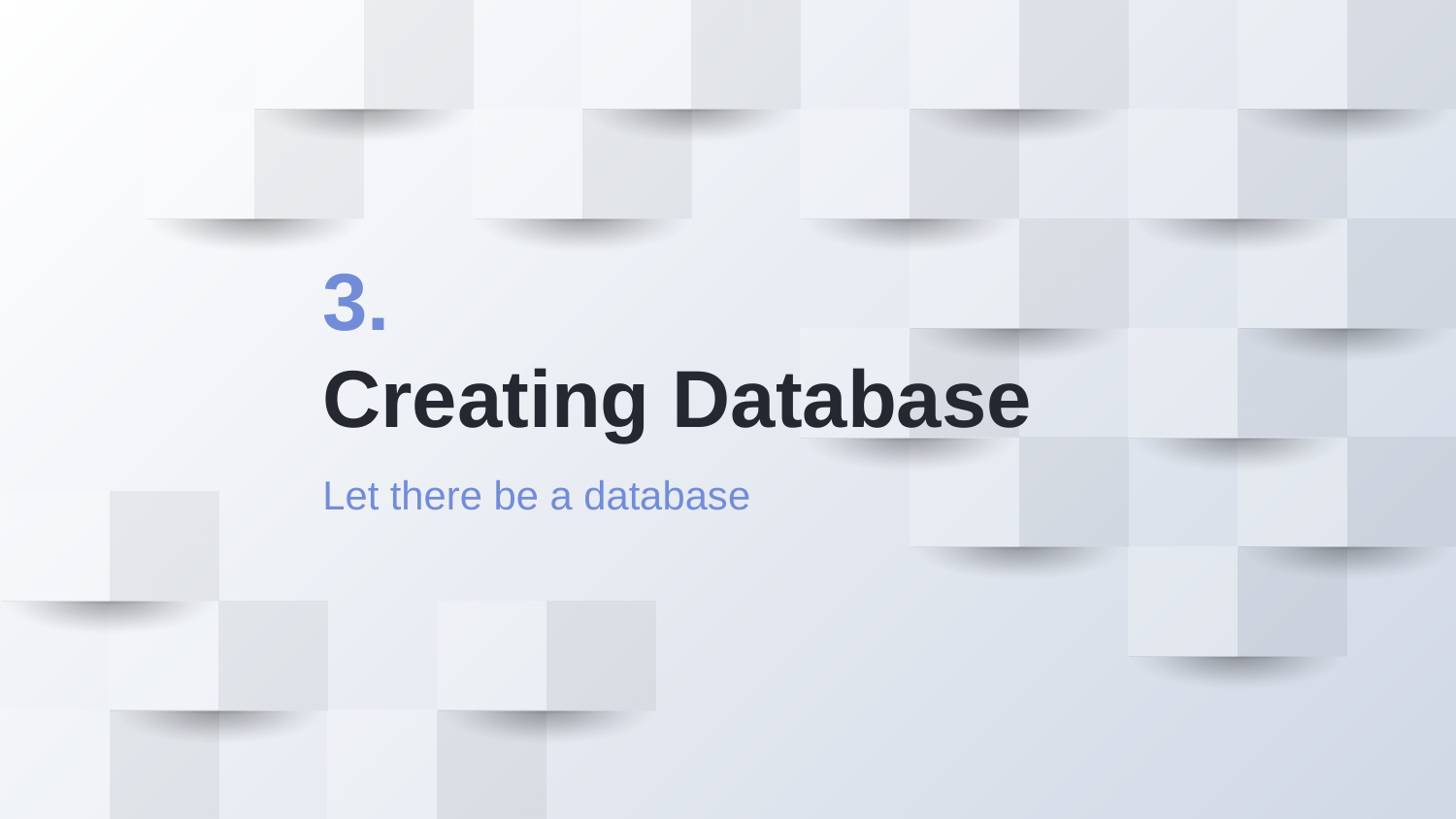

# 3.
Creating Database
Let there be a database